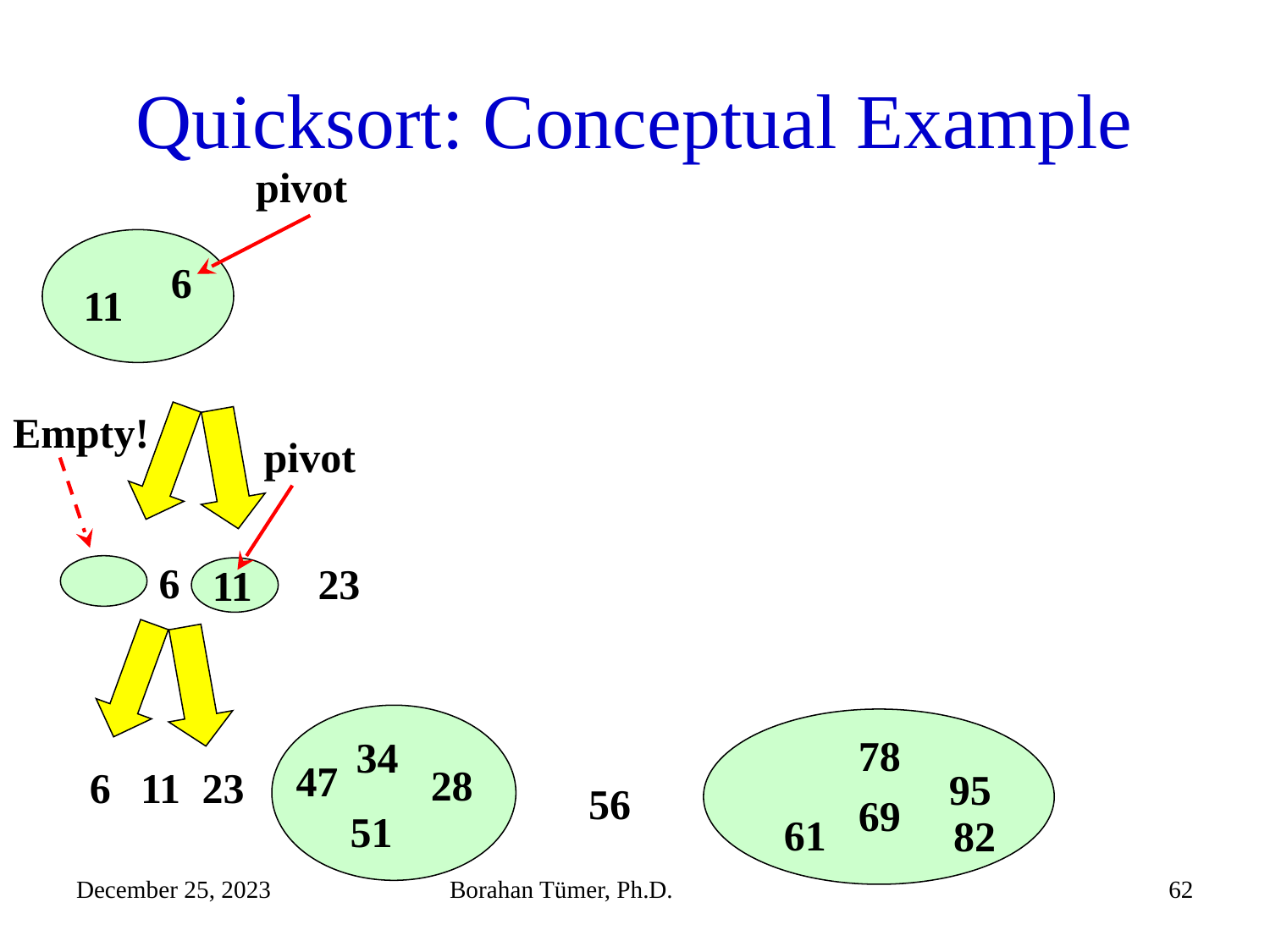

# Quicksort: Conceptual Example
pivot

6
11
Empty!

pivot

6
23
11

78
34
47
28
6
11
23
95
56
69
51
61
82
December 25, 2023
Borahan Tümer, Ph.D.
62